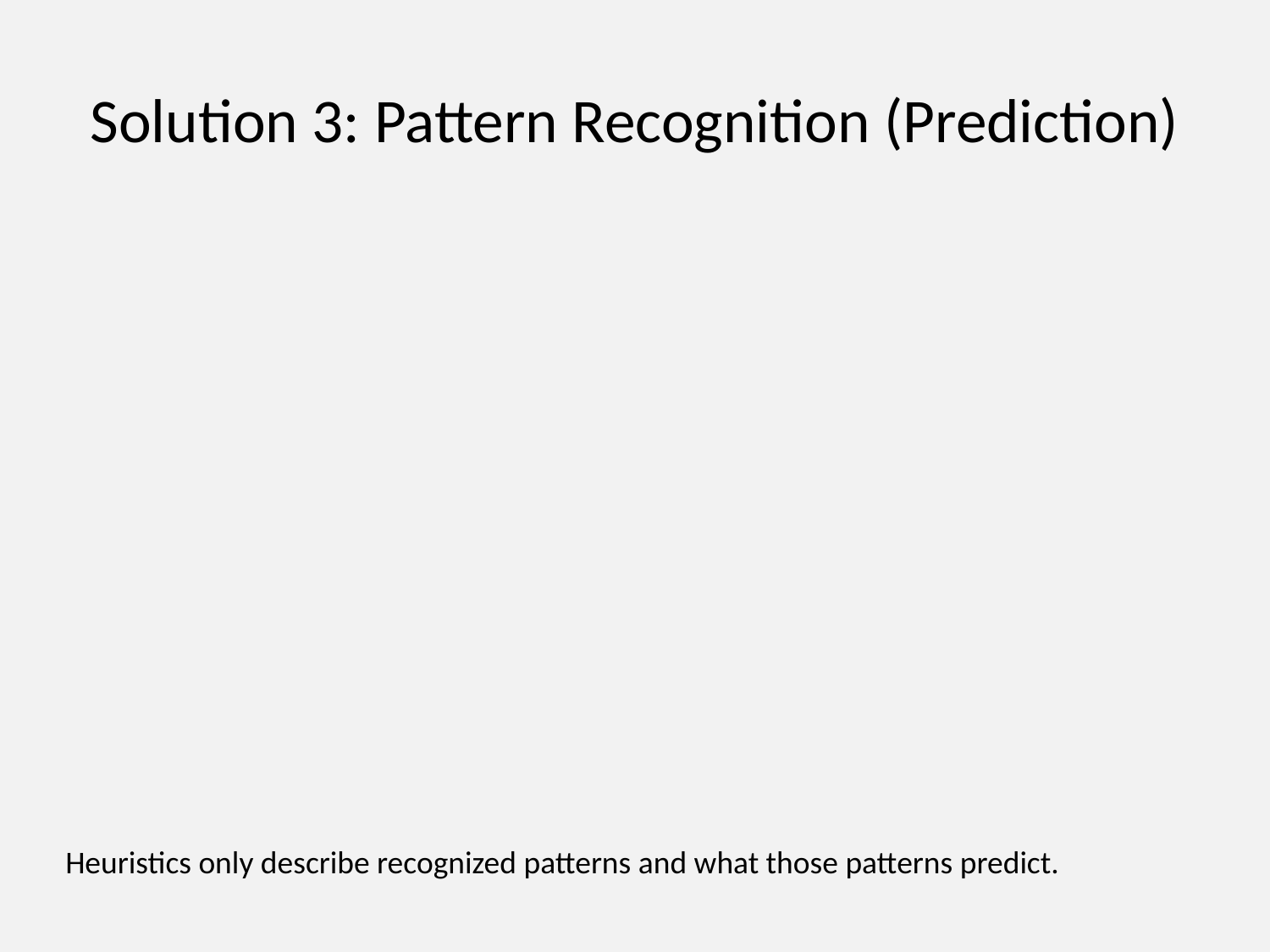

# Solution 3: Pattern Recognition (Prediction)
Heuristics only describe recognized patterns and what those patterns predict.